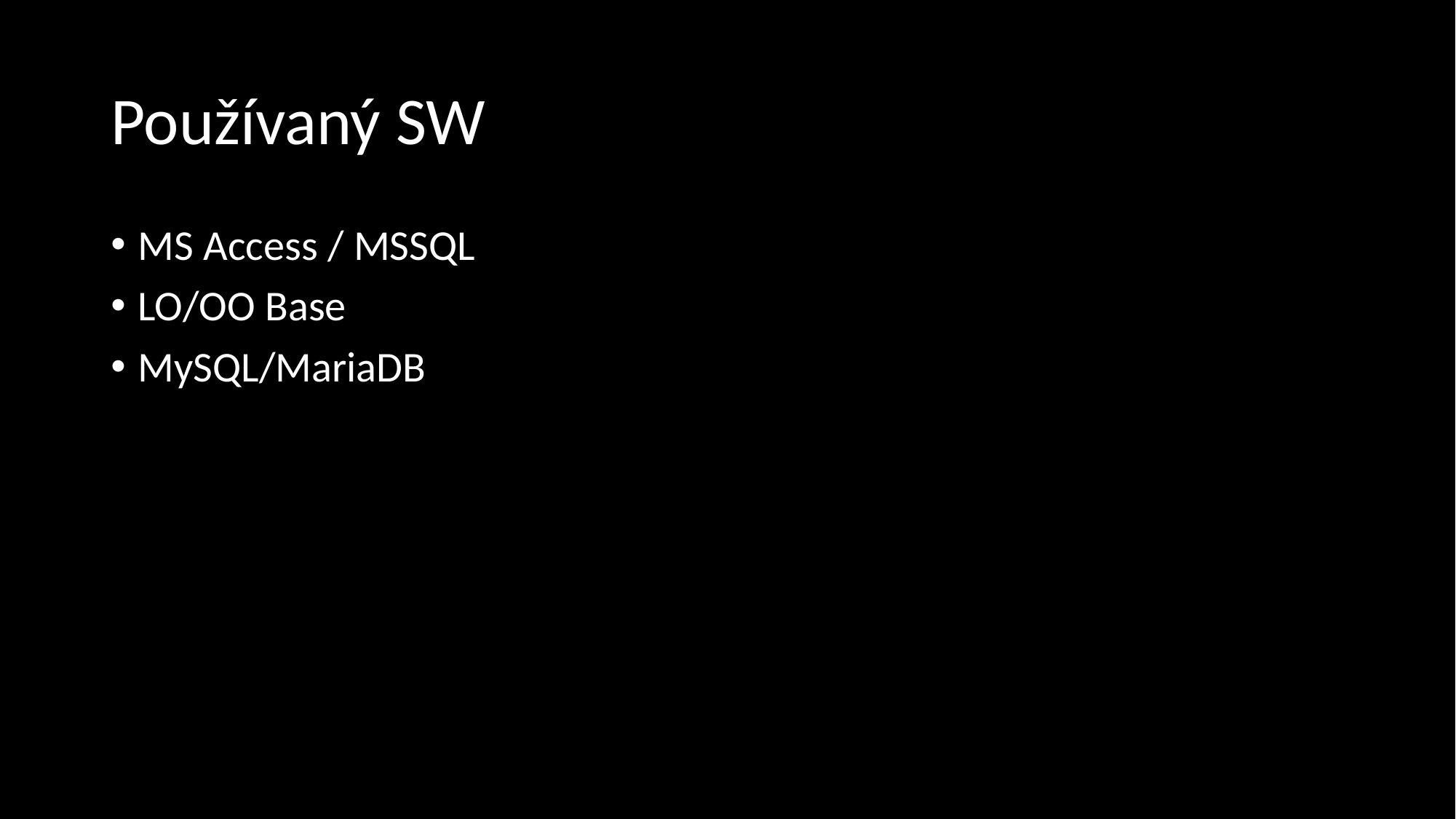

Používaný SW
MS Access / MSSQL
LO/OO Base
MySQL/MariaDB